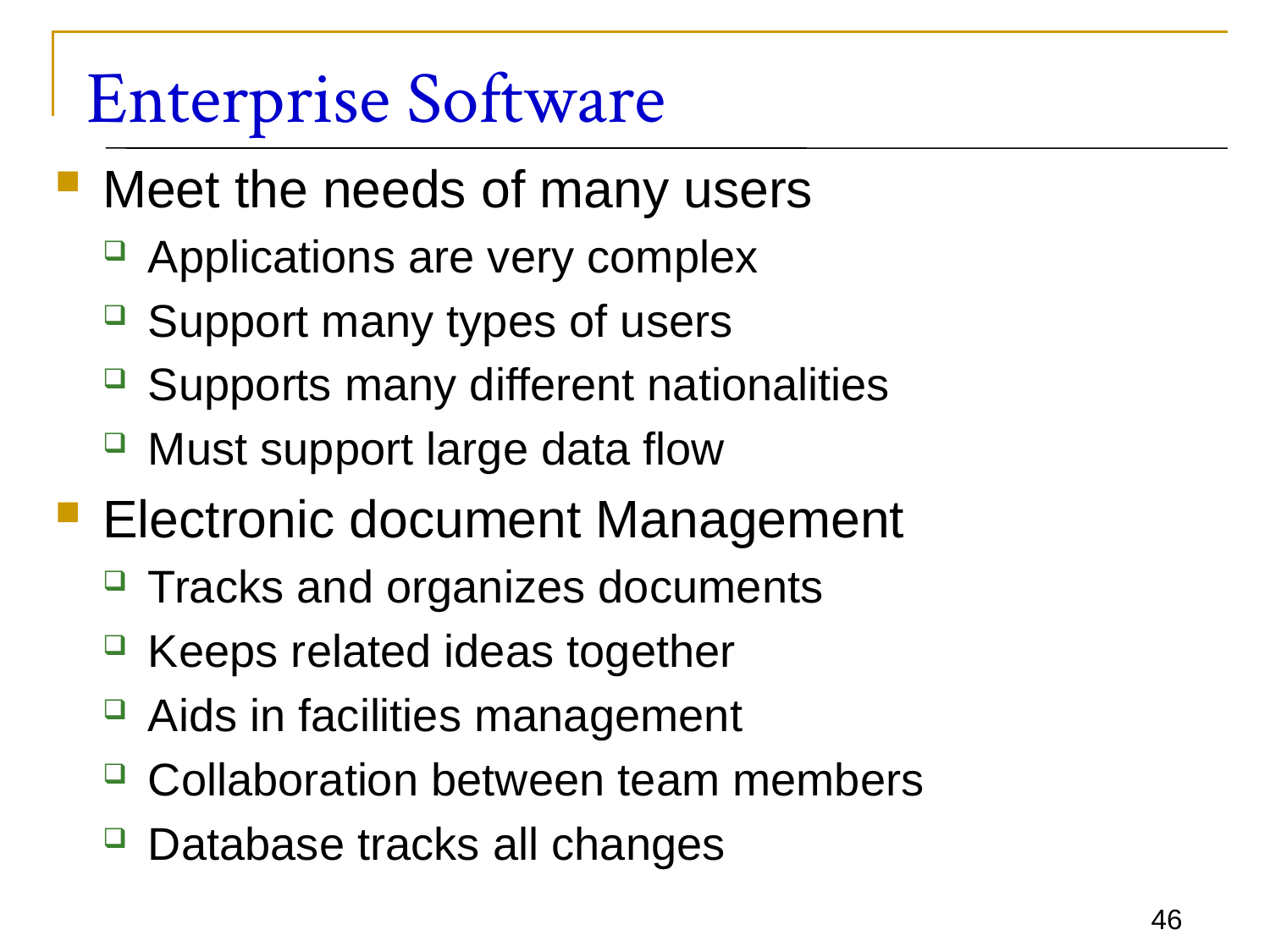

# Enterprise Software
Meet the needs of many users
Applications are very complex
Support many types of users
Supports many different nationalities
Must support large data flow
Electronic document Management
Tracks and organizes documents
Keeps related ideas together
Aids in facilities management
Collaboration between team members
Database tracks all changes